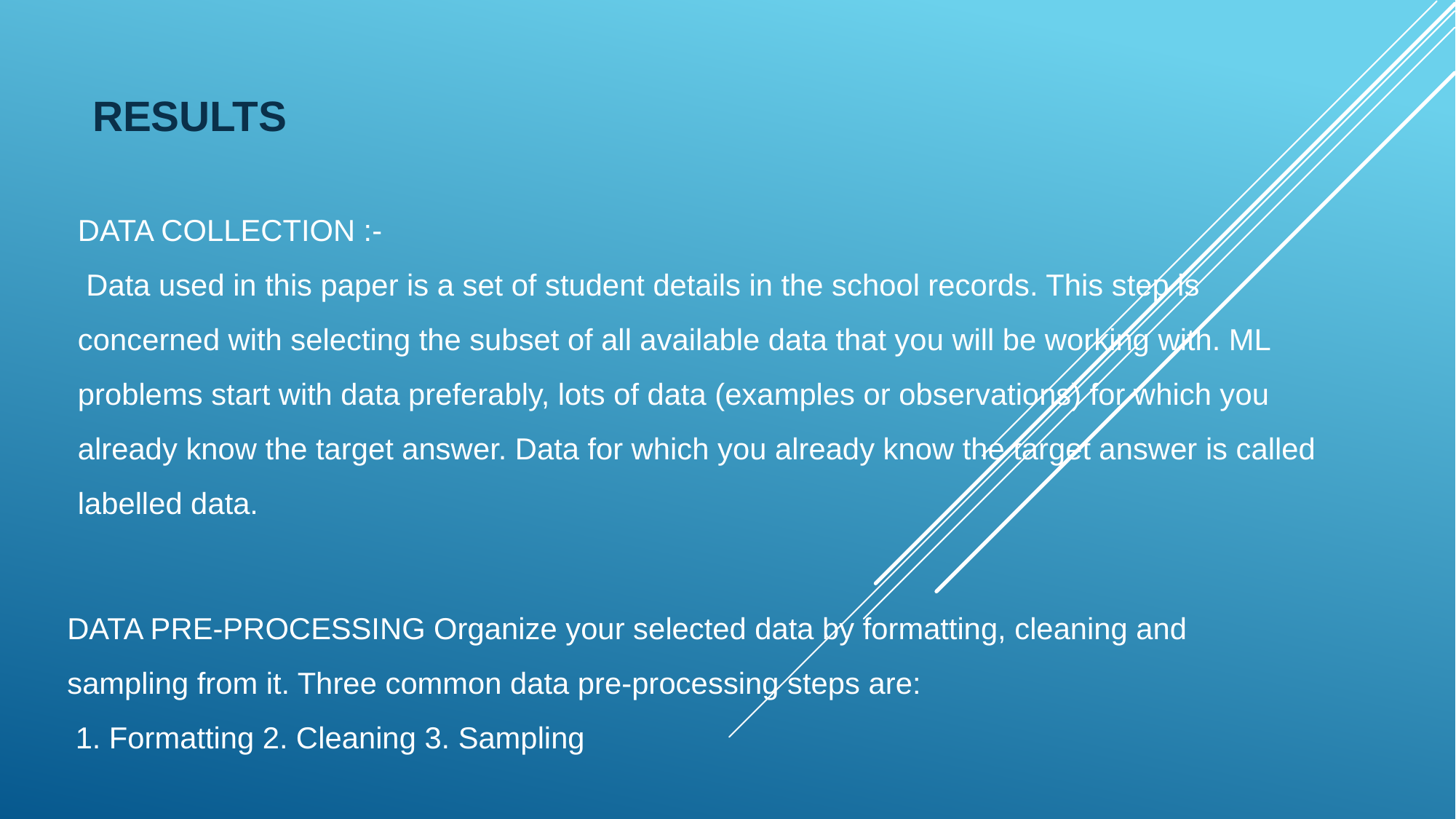

# RESULTS
DATA COLLECTION :-
 Data used in this paper is a set of student details in the school records. This step is concerned with selecting the subset of all available data that you will be working with. ML problems start with data preferably, lots of data (examples or observations) for which you already know the target answer. Data for which you already know the target answer is called labelled data.
DATA PRE-PROCESSING Organize your selected data by formatting, cleaning and sampling from it. Three common data pre-processing steps are:
 1. Formatting 2. Cleaning 3. Sampling